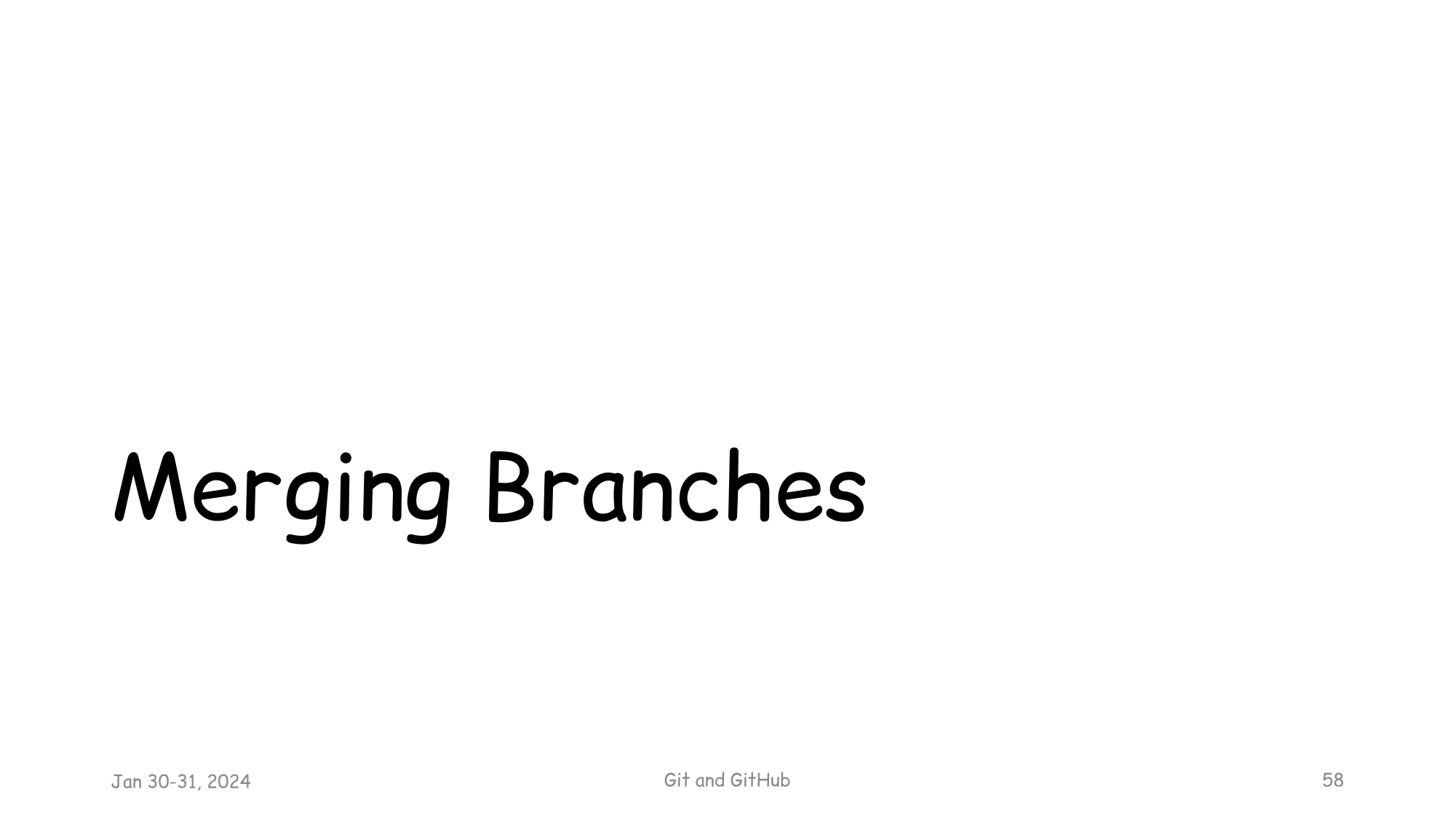

# Merging Branches

Jan 30-31, 2024
Git and GitHub
58